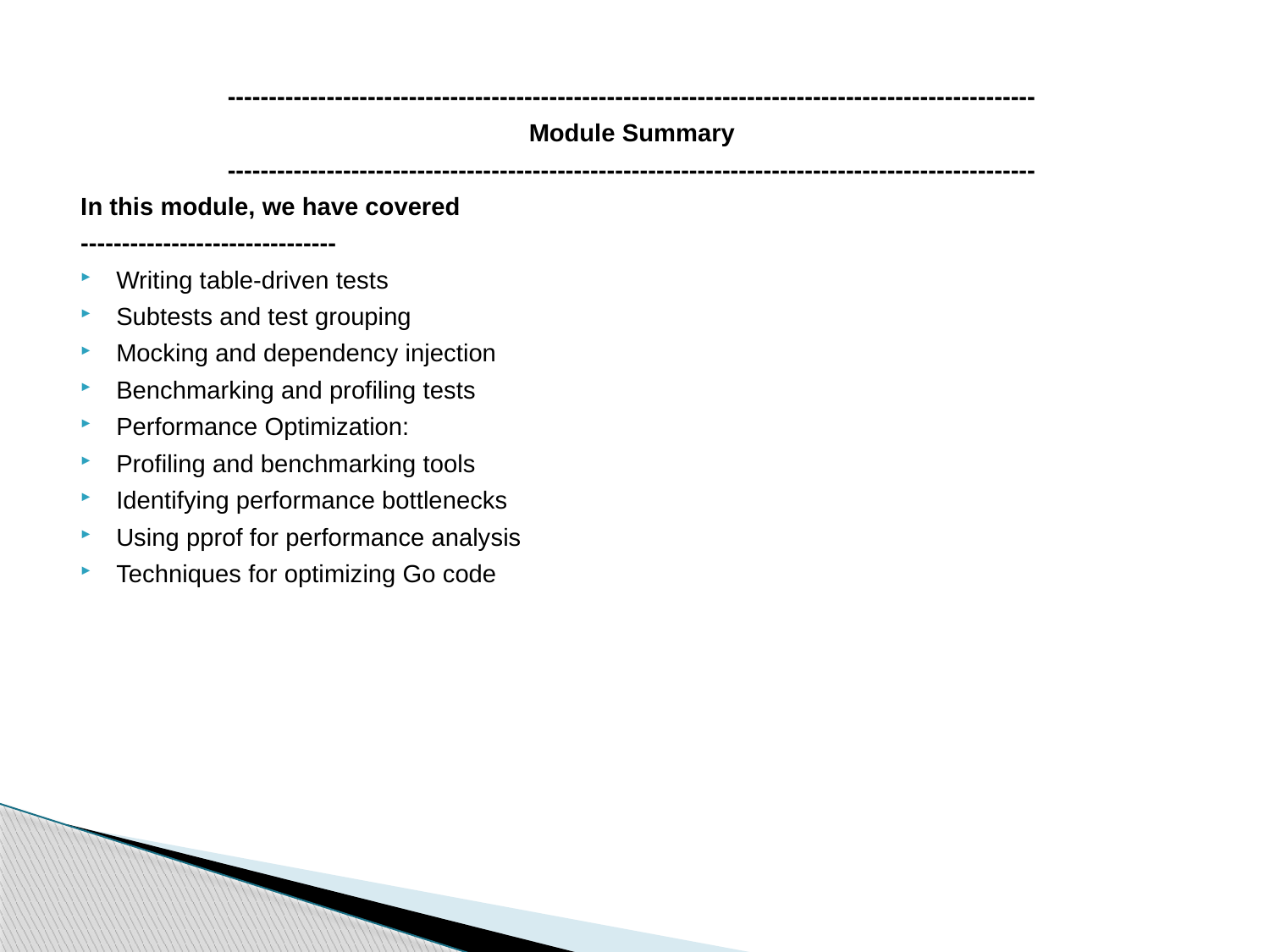

--------------------------------------------------------------------------------------------------
Module Summary
--------------------------------------------------------------------------------------------------
In this module, we have covered
-------------------------------
Writing table-driven tests
Subtests and test grouping
Mocking and dependency injection
Benchmarking and profiling tests
Performance Optimization:
Profiling and benchmarking tools
Identifying performance bottlenecks
Using pprof for performance analysis
Techniques for optimizing Go code